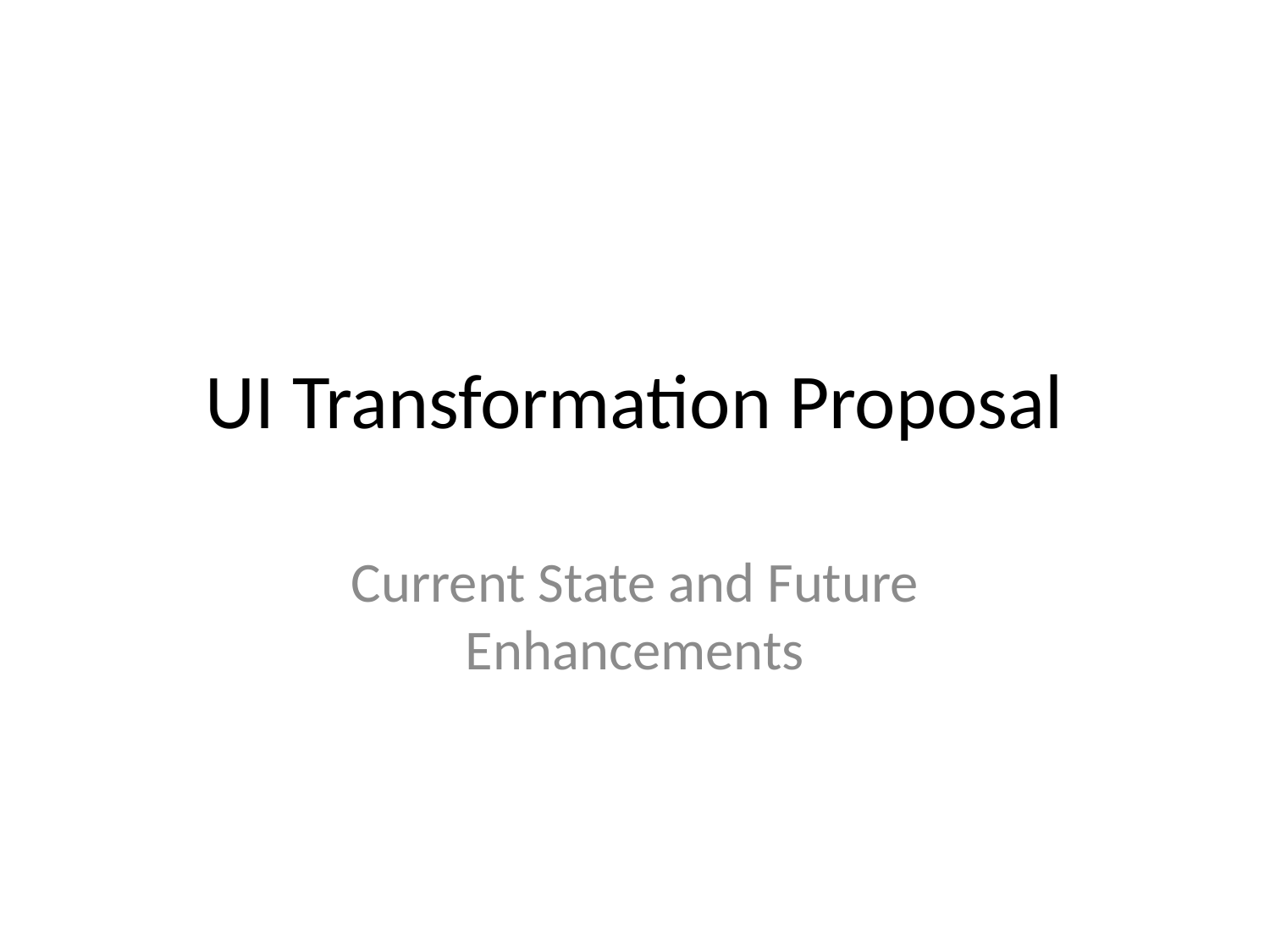

# UI Transformation Proposal
Current State and Future Enhancements